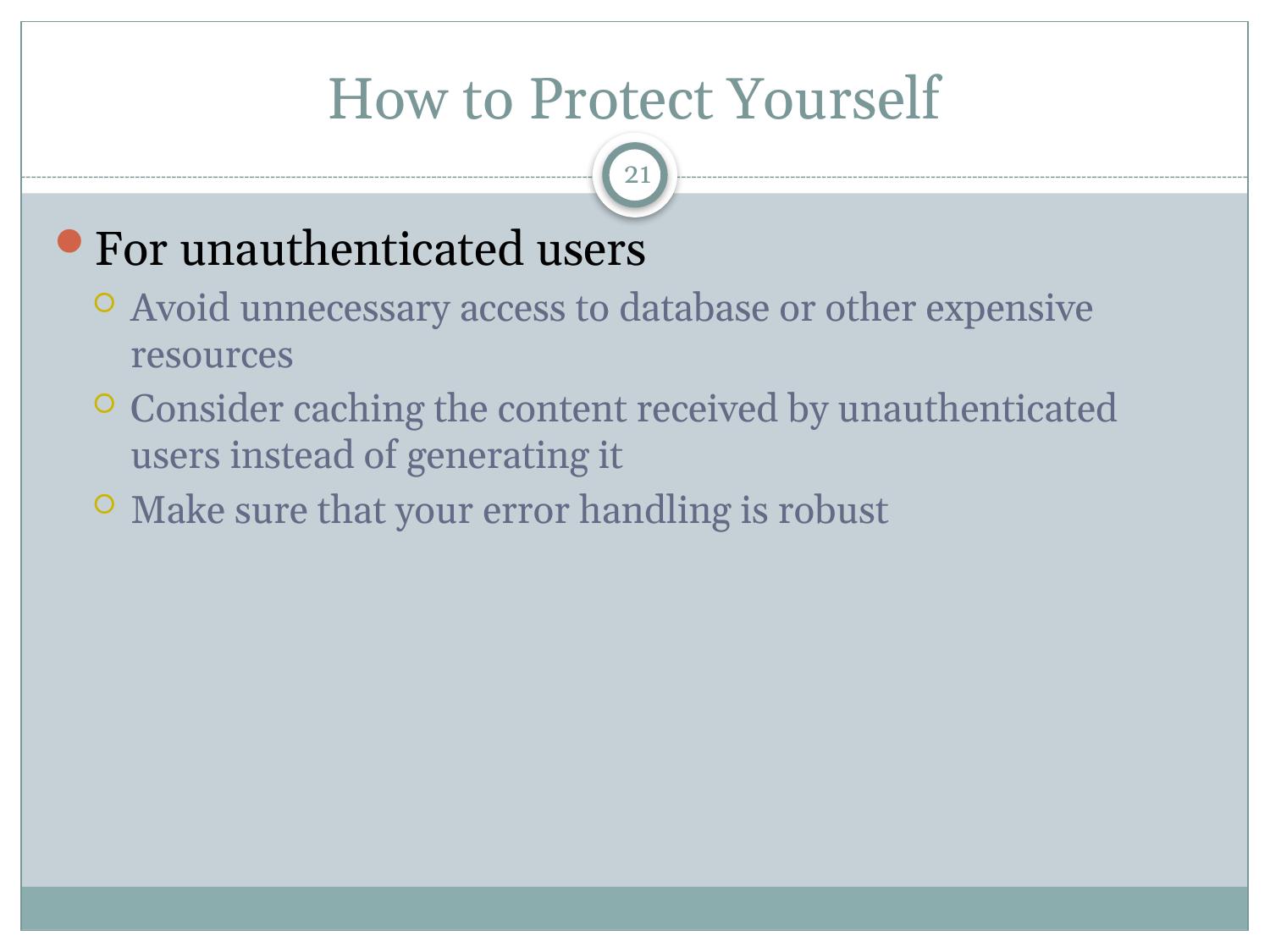

# How to Protect Yourself
21
For unauthenticated users
Avoid unnecessary access to database or other expensive resources
Consider caching the content received by unauthenticated users instead of generating it
Make sure that your error handling is robust